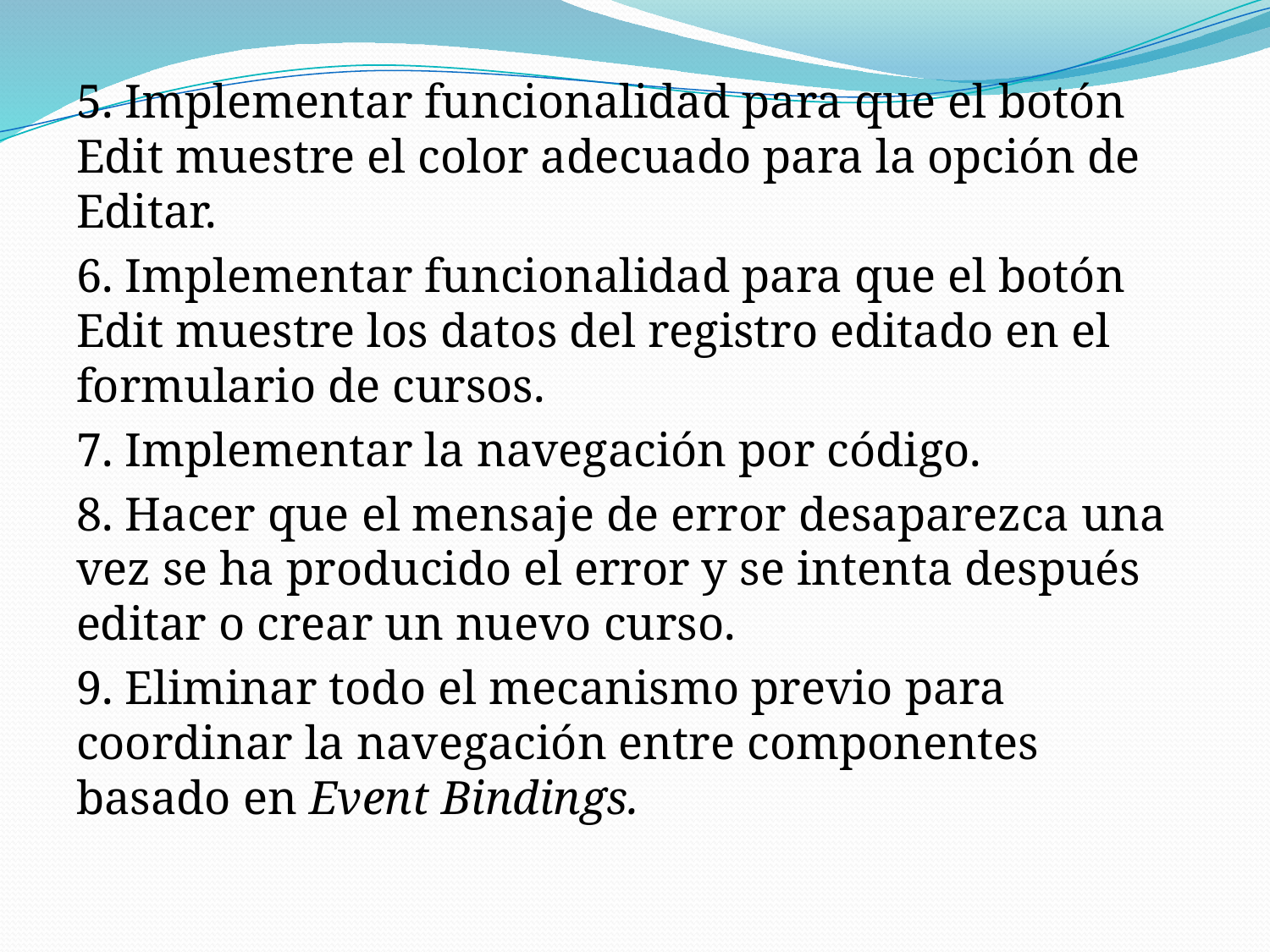

5. Implementar funcionalidad para que el botón Edit muestre el color adecuado para la opción de Editar.
6. Implementar funcionalidad para que el botón Edit muestre los datos del registro editado en el formulario de cursos.
7. Implementar la navegación por código.
8. Hacer que el mensaje de error desaparezca una vez se ha producido el error y se intenta después editar o crear un nuevo curso.
9. Eliminar todo el mecanismo previo para coordinar la navegación entre componentes basado en Event Bindings.